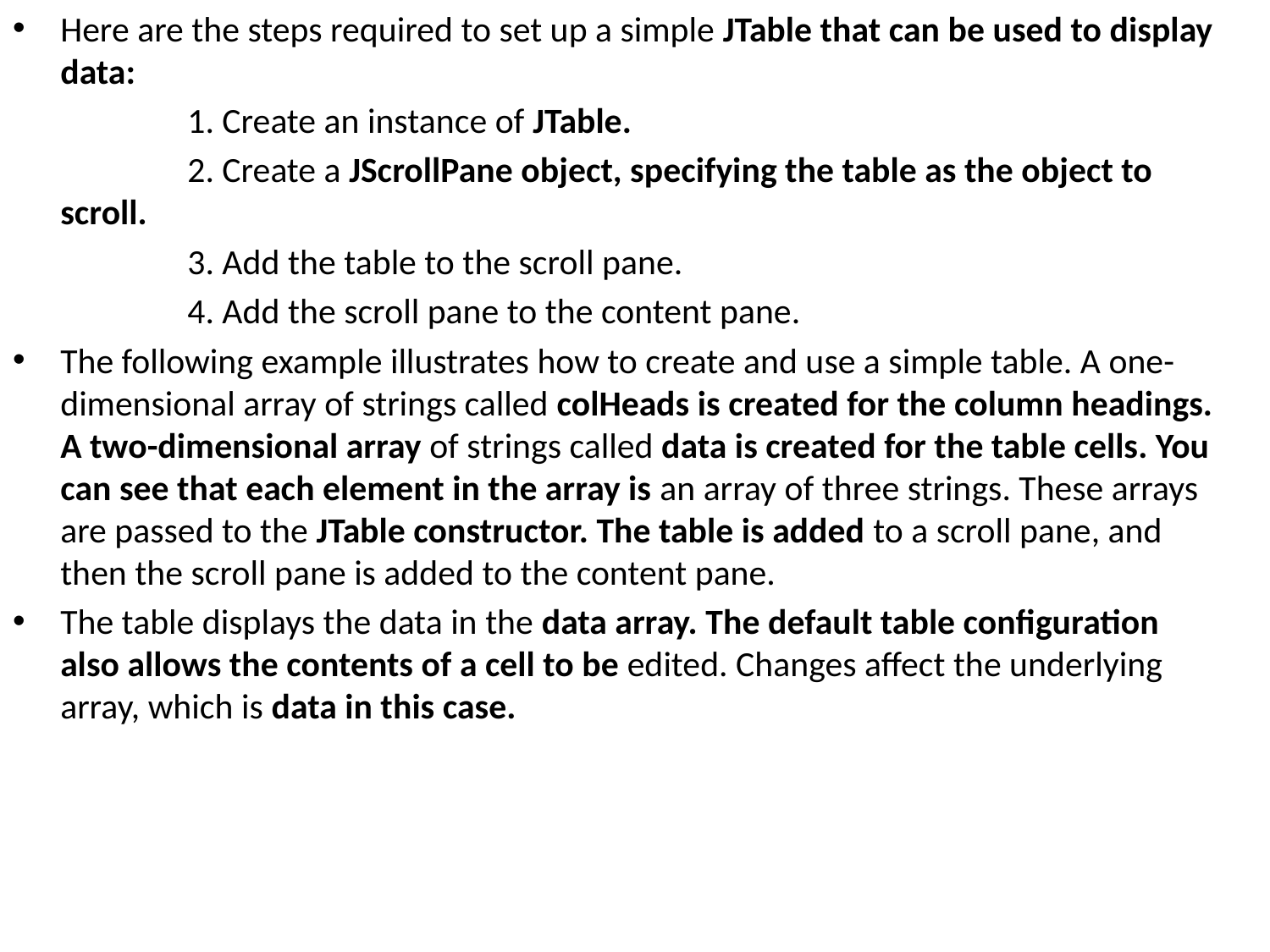

Here are the steps required to set up a simple JTable that can be used to display data:
		1. Create an instance of JTable.
		2. Create a JScrollPane object, specifying the table as the object to scroll.
		3. Add the table to the scroll pane.
		4. Add the scroll pane to the content pane.
The following example illustrates how to create and use a simple table. A one-dimensional array of strings called colHeads is created for the column headings. A two-dimensional array of strings called data is created for the table cells. You can see that each element in the array is an array of three strings. These arrays are passed to the JTable constructor. The table is added to a scroll pane, and then the scroll pane is added to the content pane.
The table displays the data in the data array. The default table configuration also allows the contents of a cell to be edited. Changes affect the underlying array, which is data in this case.